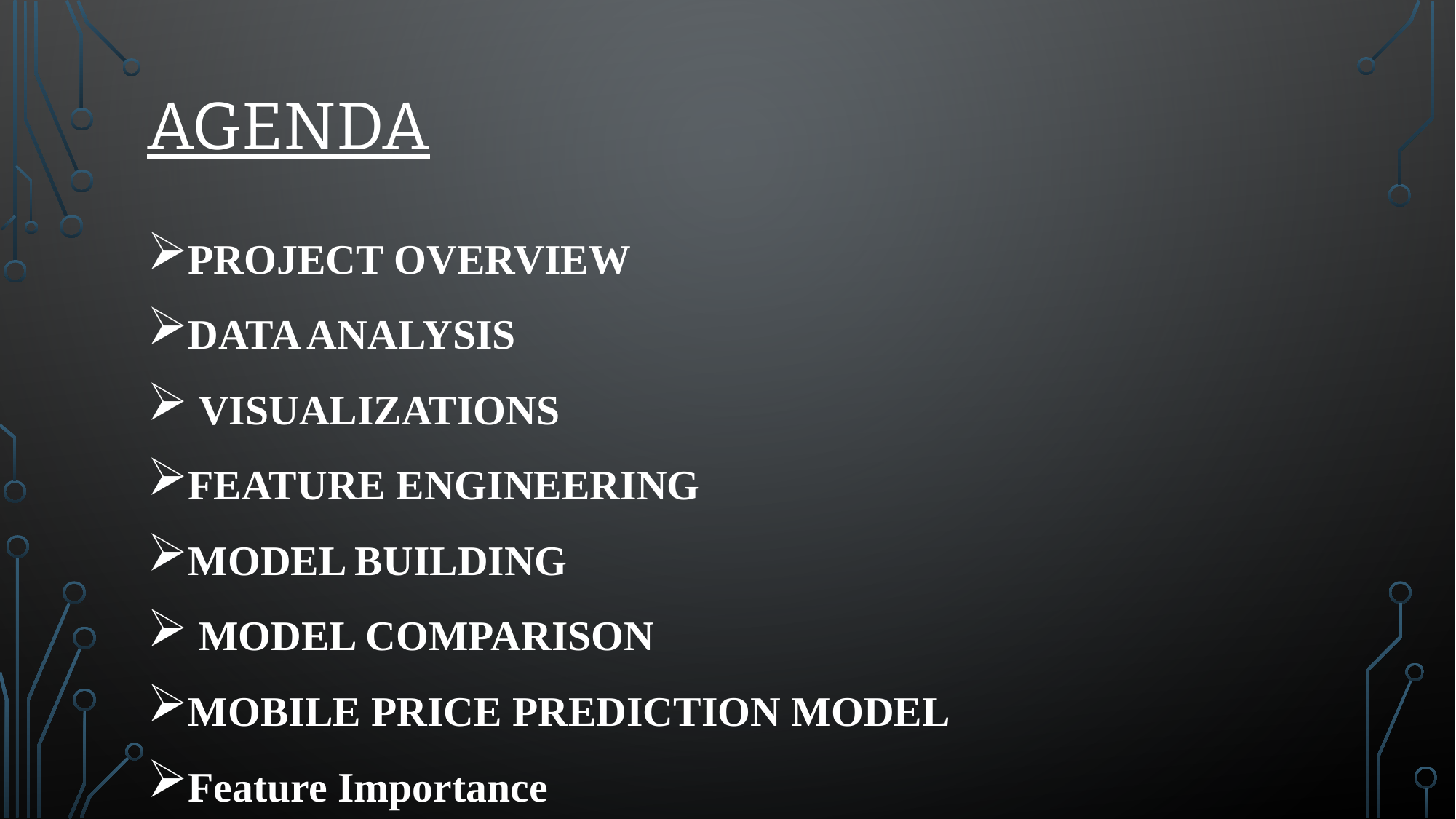

# AGENDA
PROJECT OVERVIEW
DATA ANALYSIS
 VISUALIZATIONS
FEATURE ENGINEERING
MODEL BUILDING
 MODEL COMPARISON
MOBILE PRICE PREDICTION MODEL
Feature Importance